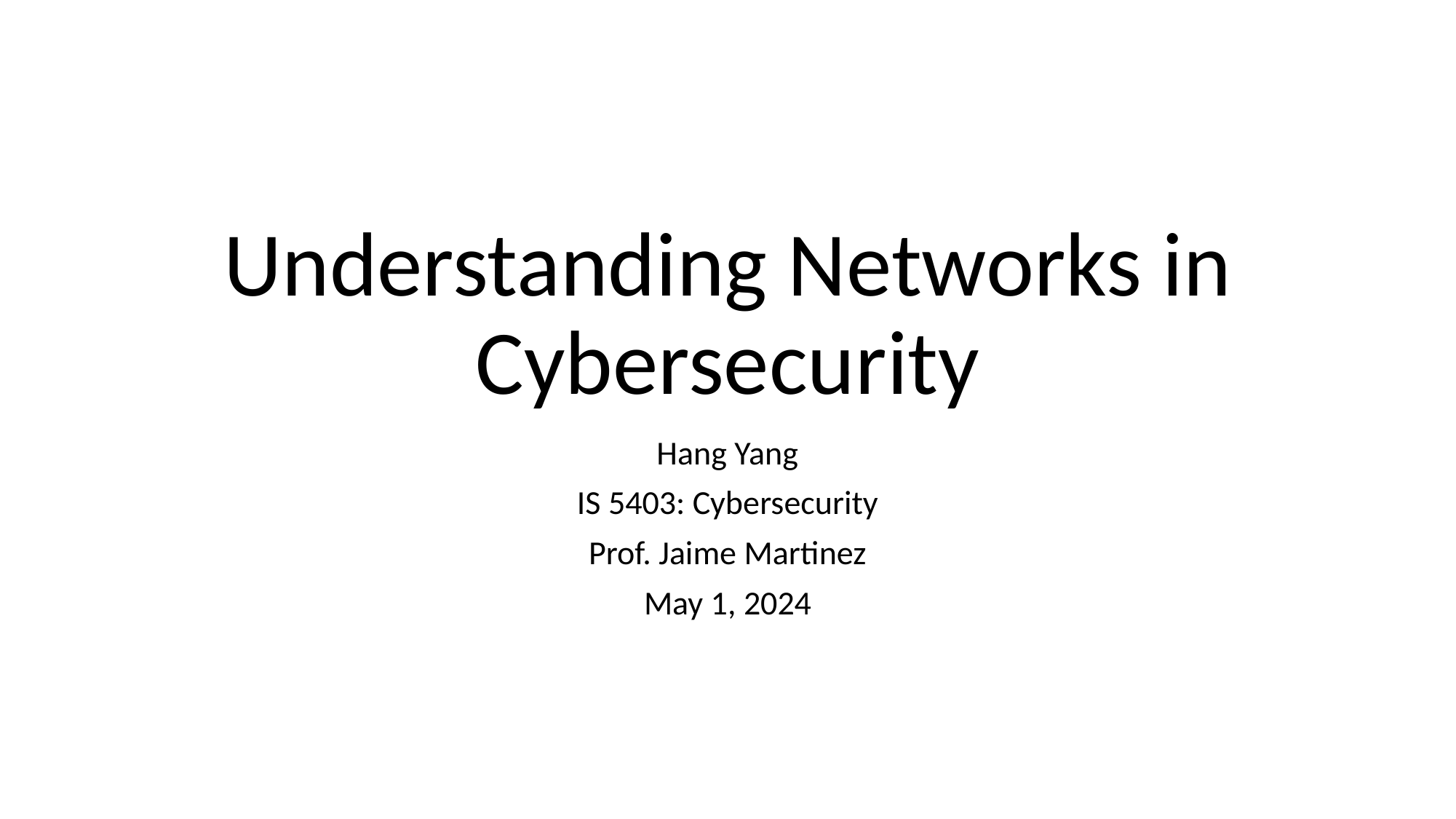

# Understanding Networks in Cybersecurity
Hang Yang
IS 5403: Cybersecurity
Prof. Jaime Martinez
May 1, 2024